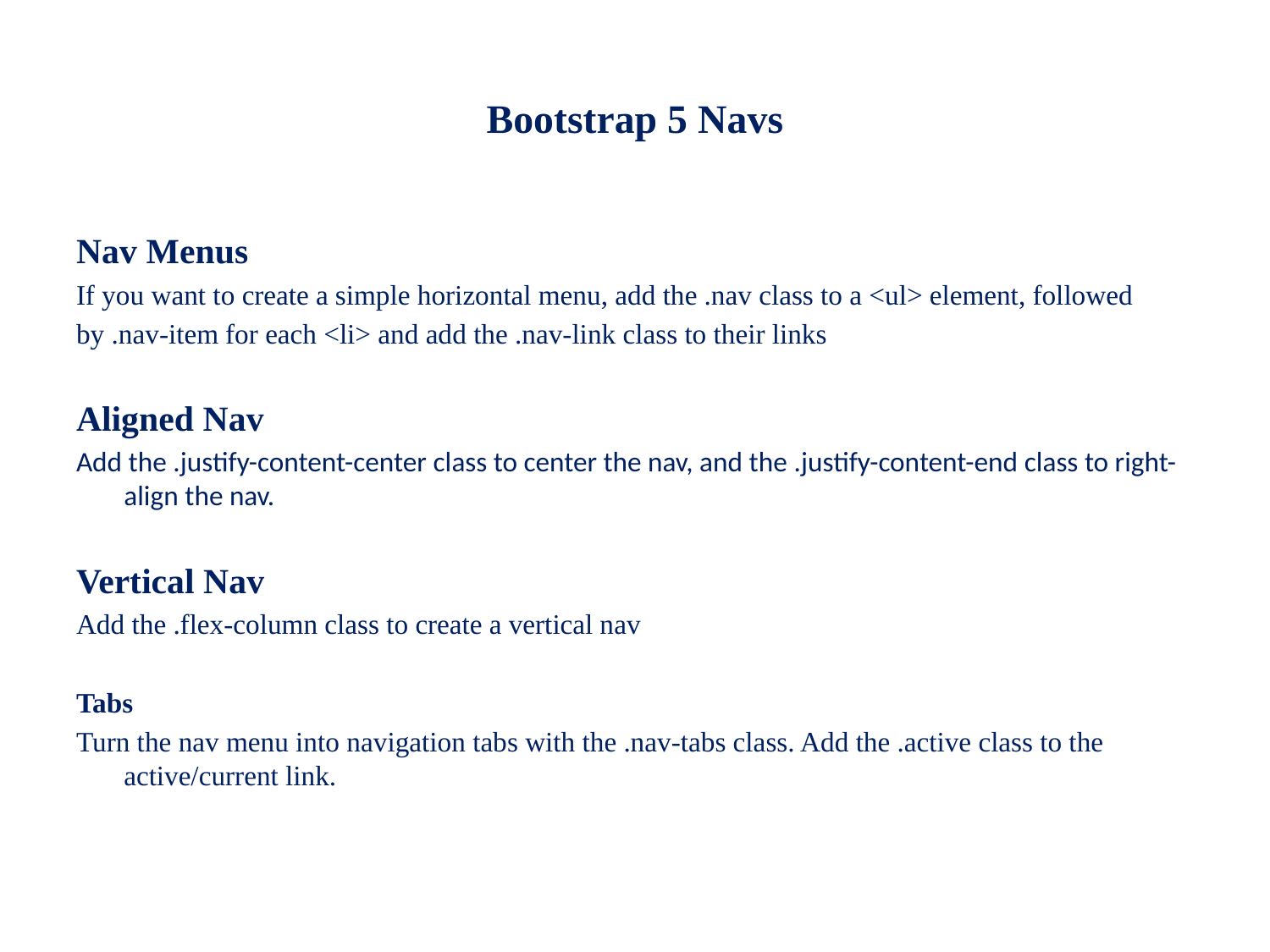

# Bootstrap 5 Navs
Nav Menus
If you want to create a simple horizontal menu, add the .nav class to a <ul> element, followed
by .nav-item for each <li> and add the .nav-link class to their links

Aligned Nav
Add the .justify-content-center class to center the nav, and the .justify-content-end class to right-align the nav.

Vertical Nav
Add the .flex-column class to create a vertical nav

Tabs
Turn the nav menu into navigation tabs with the .nav-tabs class. Add the .active class to the active/current link.